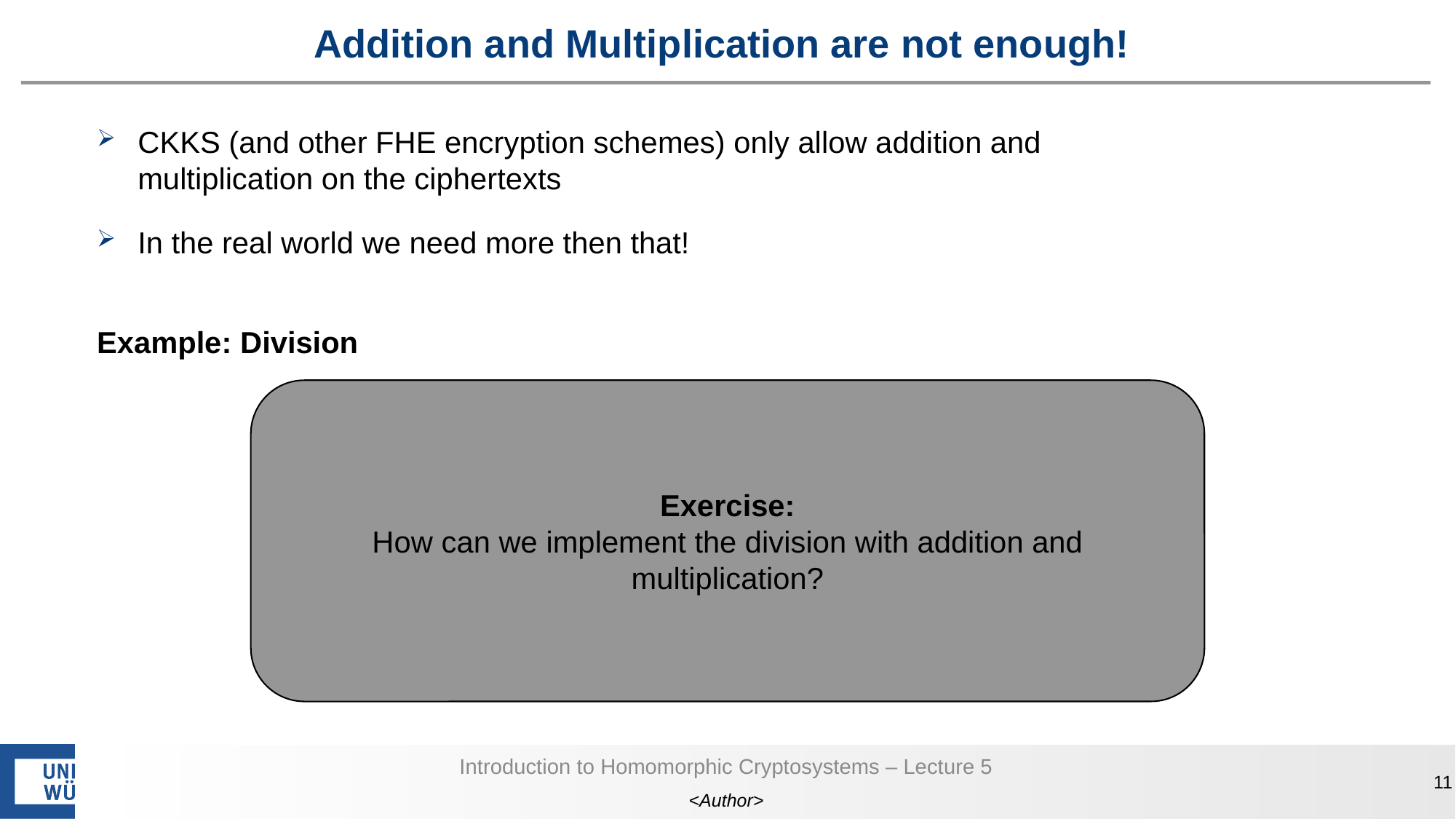

# Addition and Multiplication are not enough!
CKKS (and other FHE encryption schemes) only allow addition and multiplication on the ciphertexts
In the real world we need more then that!
Example: Division
Exercise:
How can we implement the division with addition and multiplication?